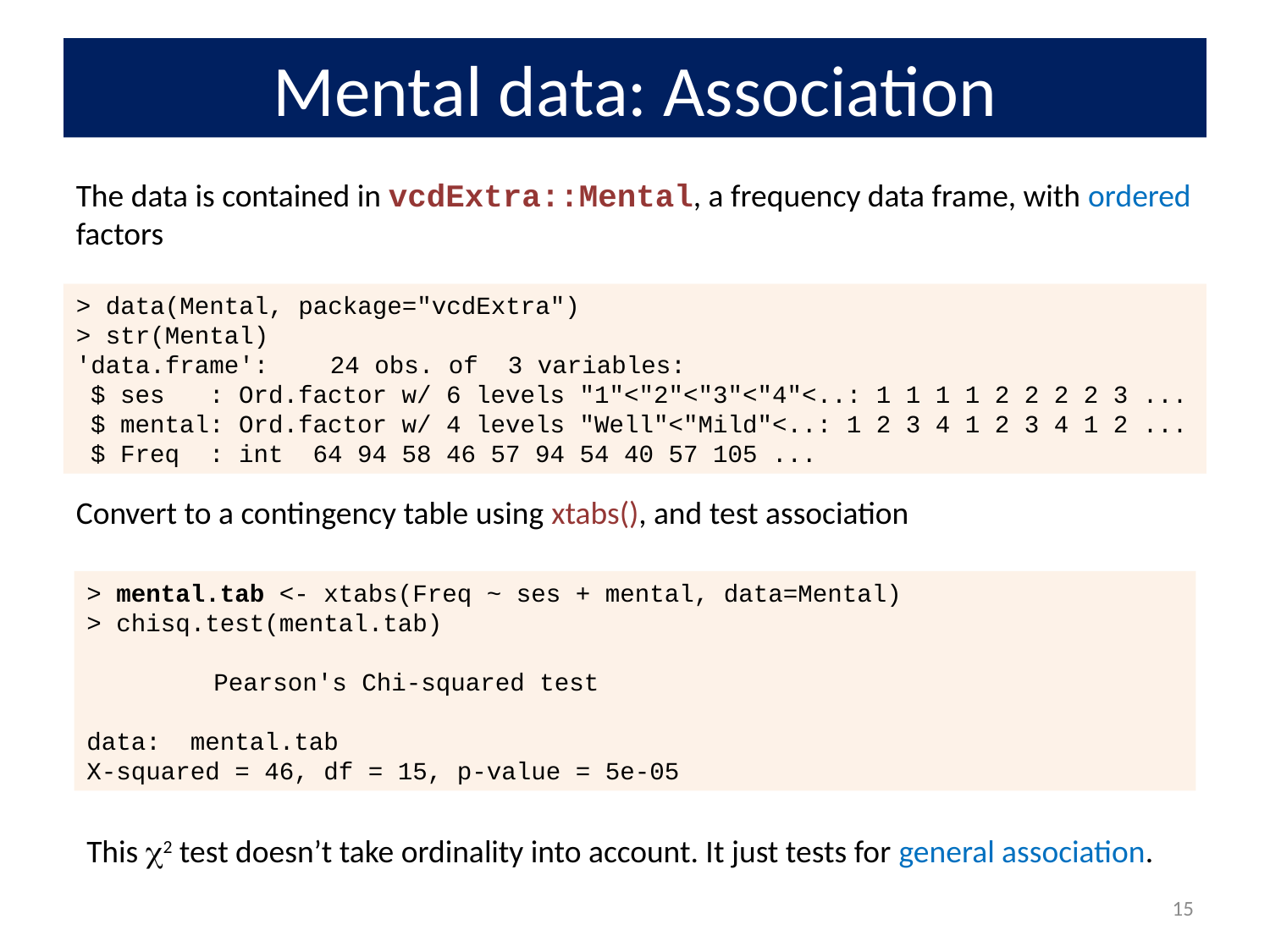

# Mental data: Association
The data is contained in vcdExtra::Mental, a frequency data frame, with ordered factors
> data(Mental, package="vcdExtra")
> str(Mental)
'data.frame':	24 obs. of  3 variables:
 $ ses   : Ord.factor w/ 6 levels "1"<"2"<"3"<"4"<..: 1 1 1 1 2 2 2 2 3 ...
 $ mental: Ord.factor w/ 4 levels "Well"<"Mild"<..: 1 2 3 4 1 2 3 4 1 2 ...
 $ Freq  : int  64 94 58 46 57 94 54 40 57 105 ...
Convert to a contingency table using xtabs(), and test association
> mental.tab <- xtabs(Freq ~ ses + mental, data=Mental)
> chisq.test(mental.tab)

	Pearson's Chi-squared test

data:  mental.tab
X-squared = 46, df = 15, p-value = 5e-05
This χ2 test doesn’t take ordinality into account. It just tests for general association.
15